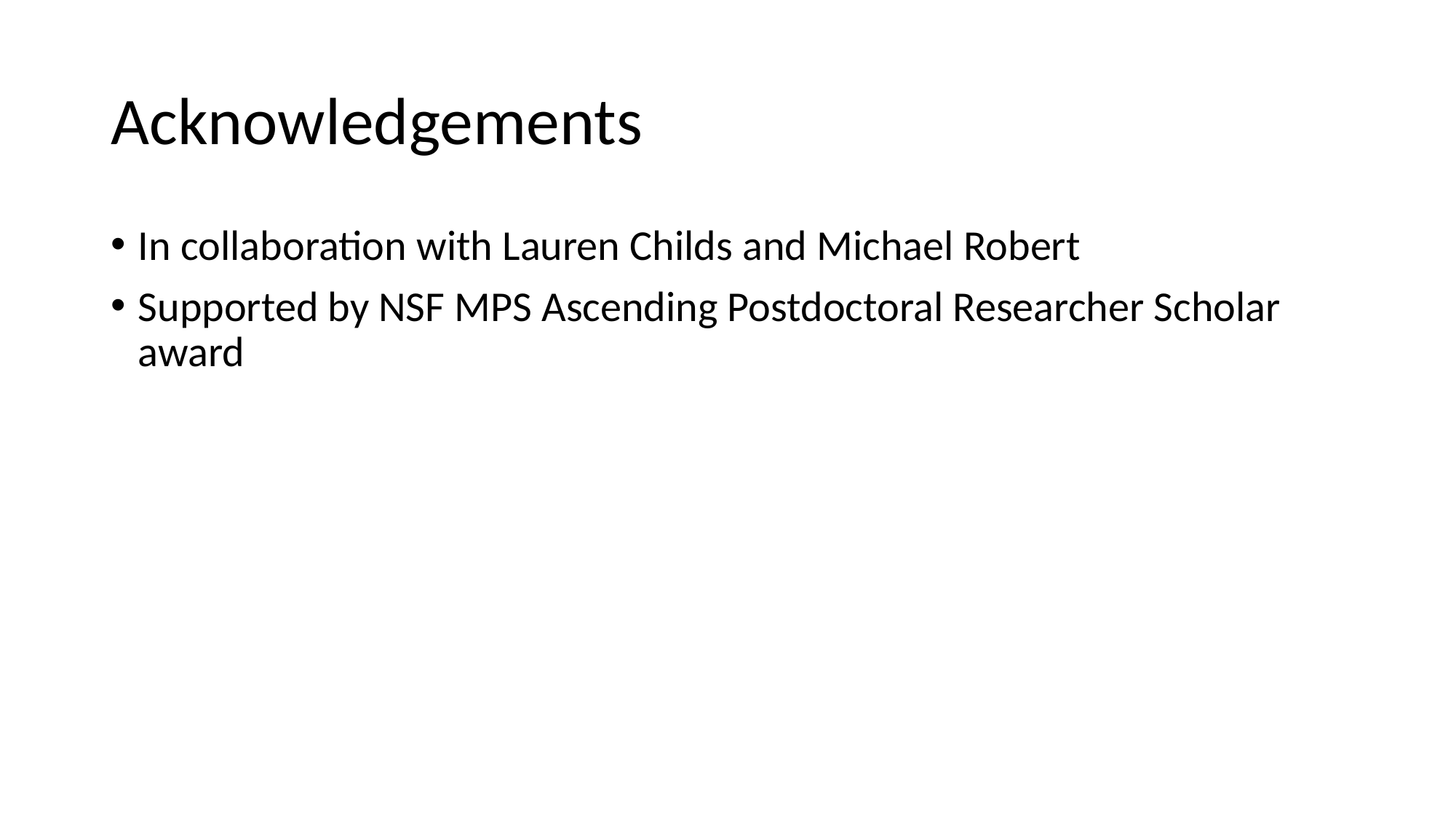

# Acknowledgements
In collaboration with Lauren Childs and Michael Robert
Supported by NSF MPS Ascending Postdoctoral Researcher Scholar award